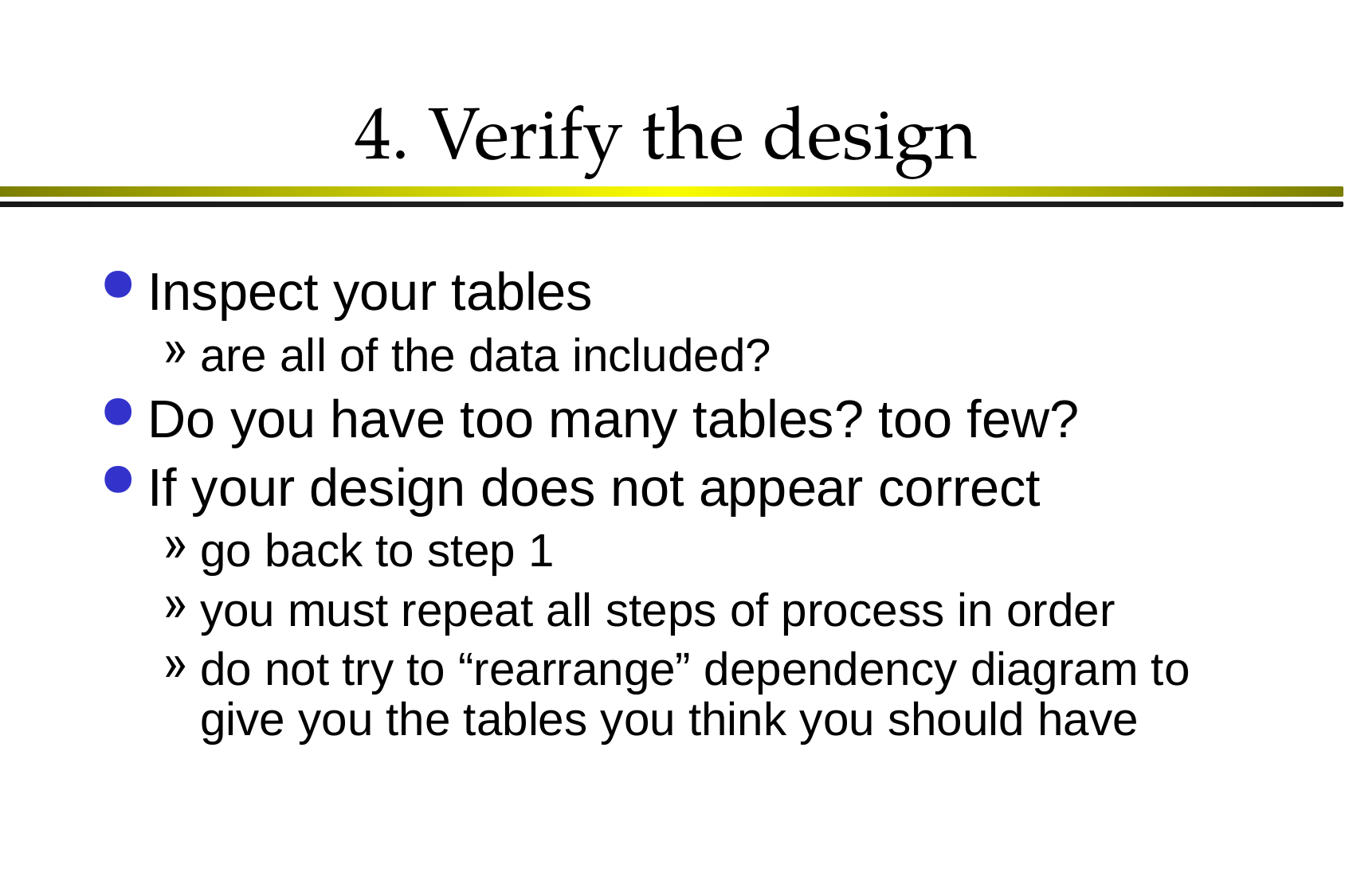

# 4. Verify the design
Inspect your tables
are all of the data included?
Do you have too many tables? too few?
If your design does not appear correct
go back to step 1
you must repeat all steps of process in order
do not try to “rearrange” dependency diagram to give you the tables you think you should have